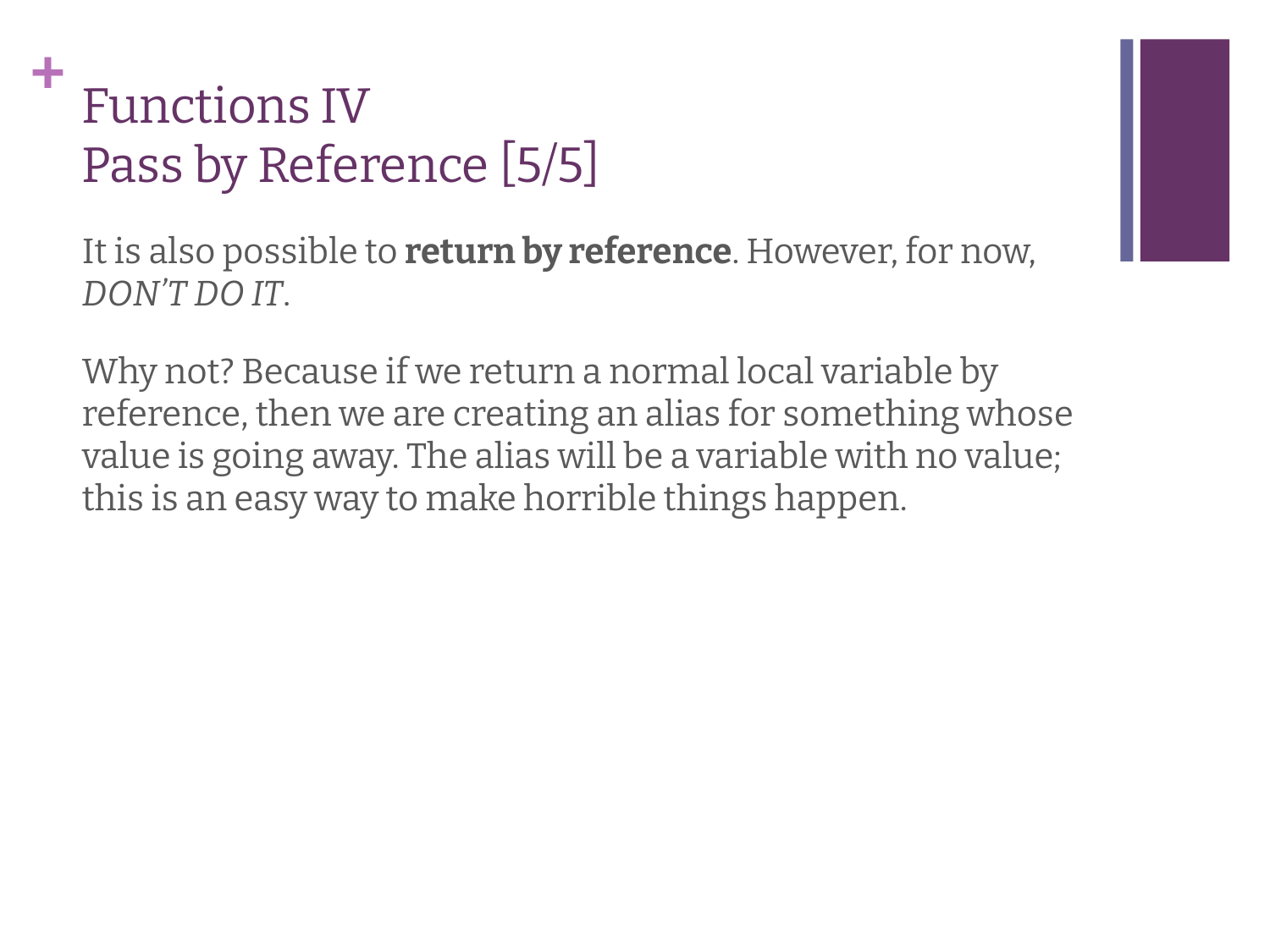

# Functions IV Pass by Reference [5/5]
It is also possible to return by reference. However, for now, DON’T DO IT.
Why not? Because if we return a normal local variable by reference, then we are creating an alias for something whose value is going away. The alias will be a variable with no value; this is an easy way to make horrible things happen.